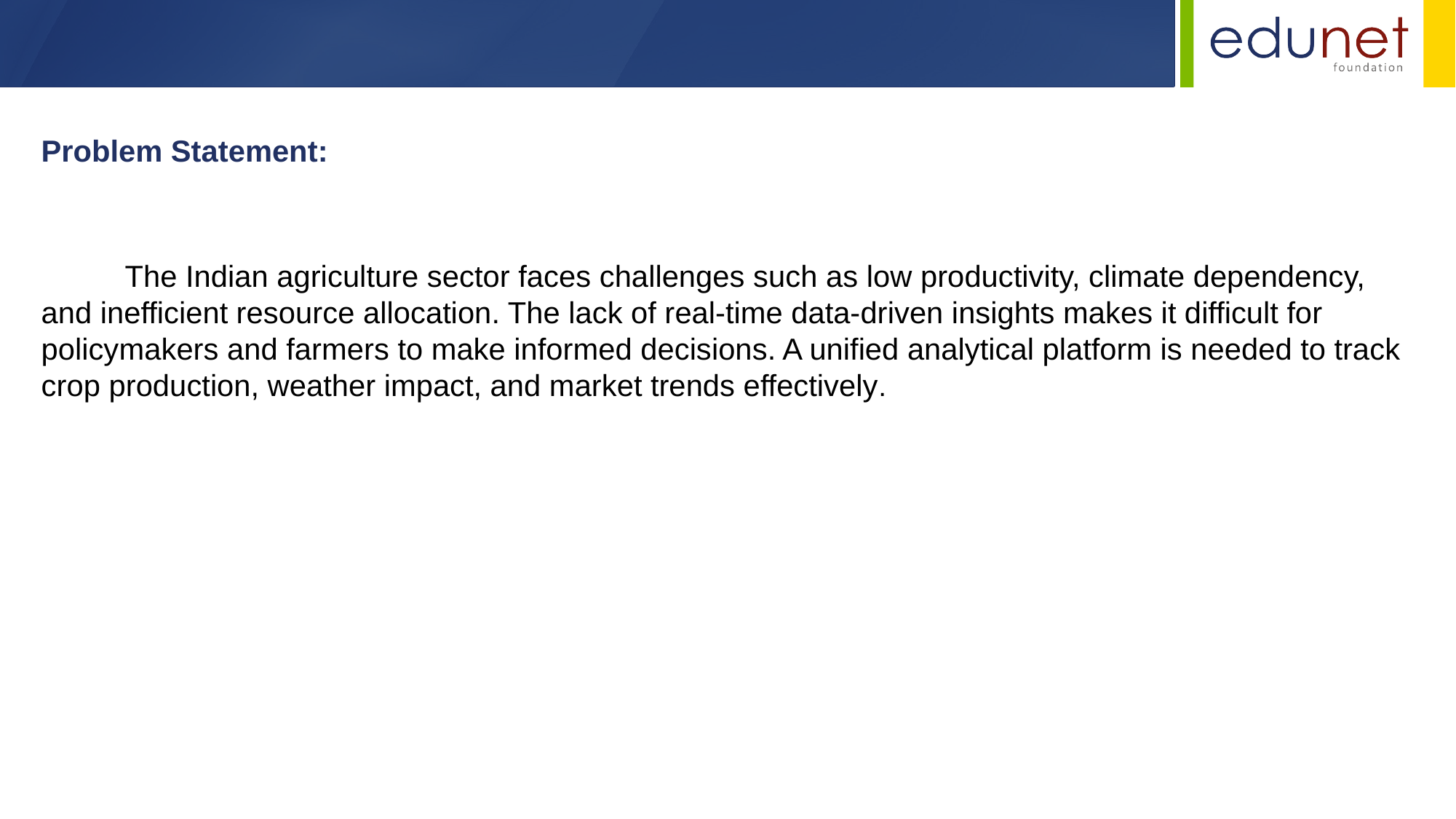

Problem Statement:
          The Indian agriculture sector faces challenges such as low productivity, climate dependency, and inefficient resource allocation. The lack of real-time data-driven insights makes it difficult for policymakers and farmers to make informed decisions. A unified analytical platform is needed to track crop production, weather impact, and market trends effectively.